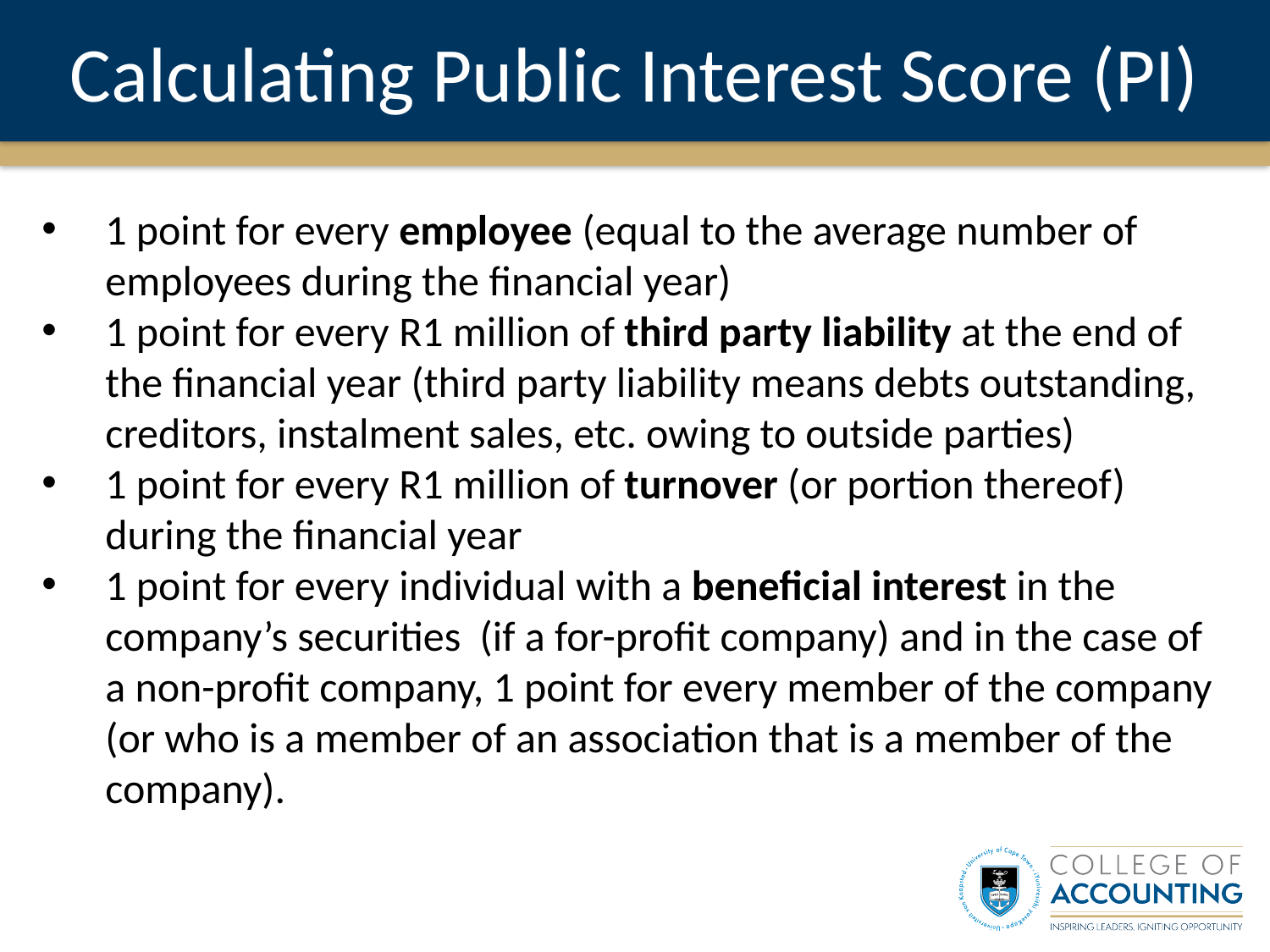

# Calculating Public Interest Score (PI)

1 point for every employee (equal to the average number of employees during the financial year)
1 point for every R1 million of third party liability at the end of the financial year (third party liability means debts outstanding, creditors, instalment sales, etc. owing to outside parties)
1 point for every R1 million of turnover (or portion thereof) during the financial year
1 point for every individual with a beneficial interest in the company’s securities  (if a for-profit company) and in the case of a non-profit company, 1 point for every member of the company (or who is a member of an association that is a member of the company).